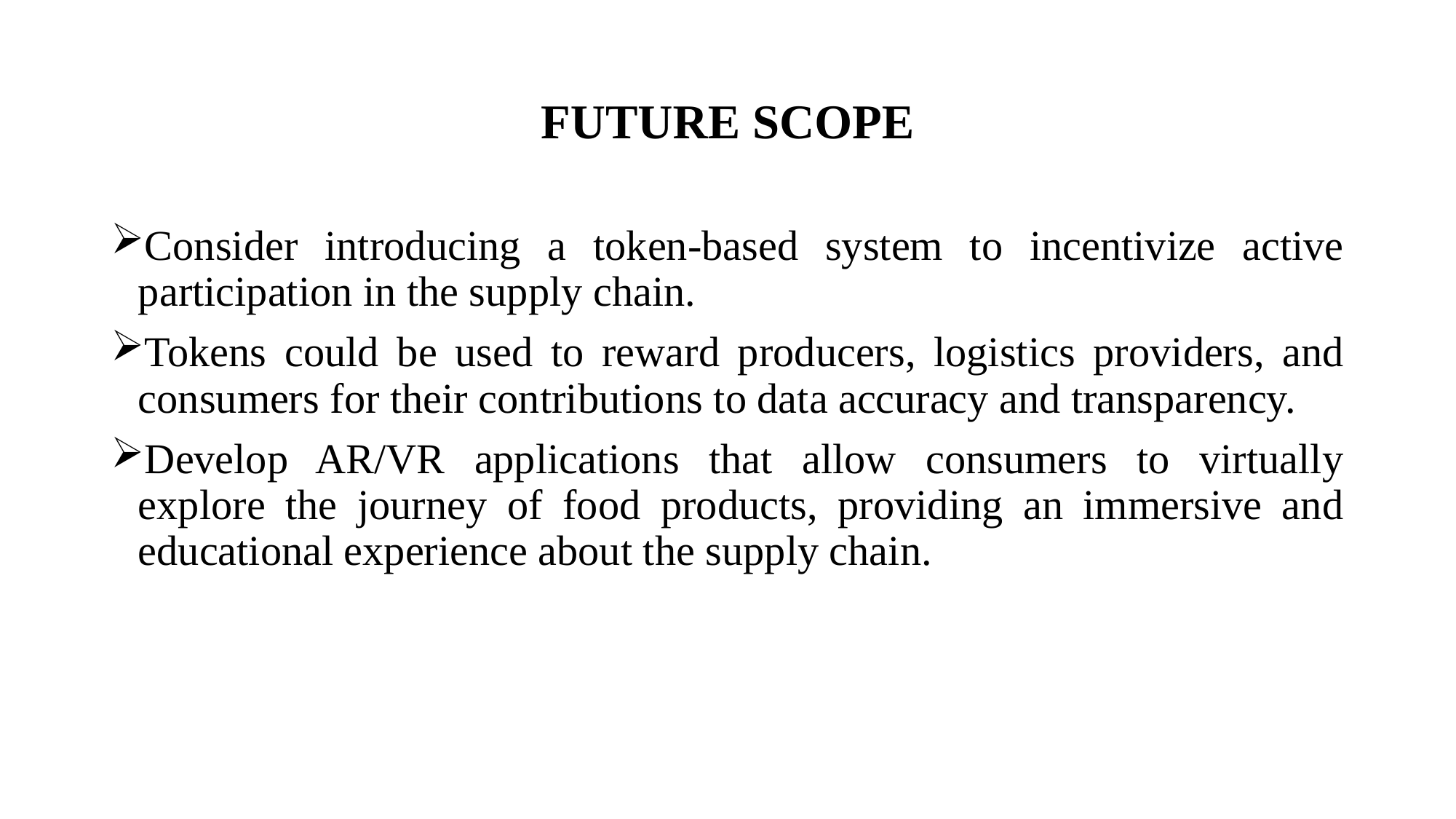

# FUTURE SCOPE
Consider introducing a token-based system to incentivize active participation in the supply chain.
Tokens could be used to reward producers, logistics providers, and consumers for their contributions to data accuracy and transparency.
Develop AR/VR applications that allow consumers to virtually explore the journey of food products, providing an immersive and educational experience about the supply chain.